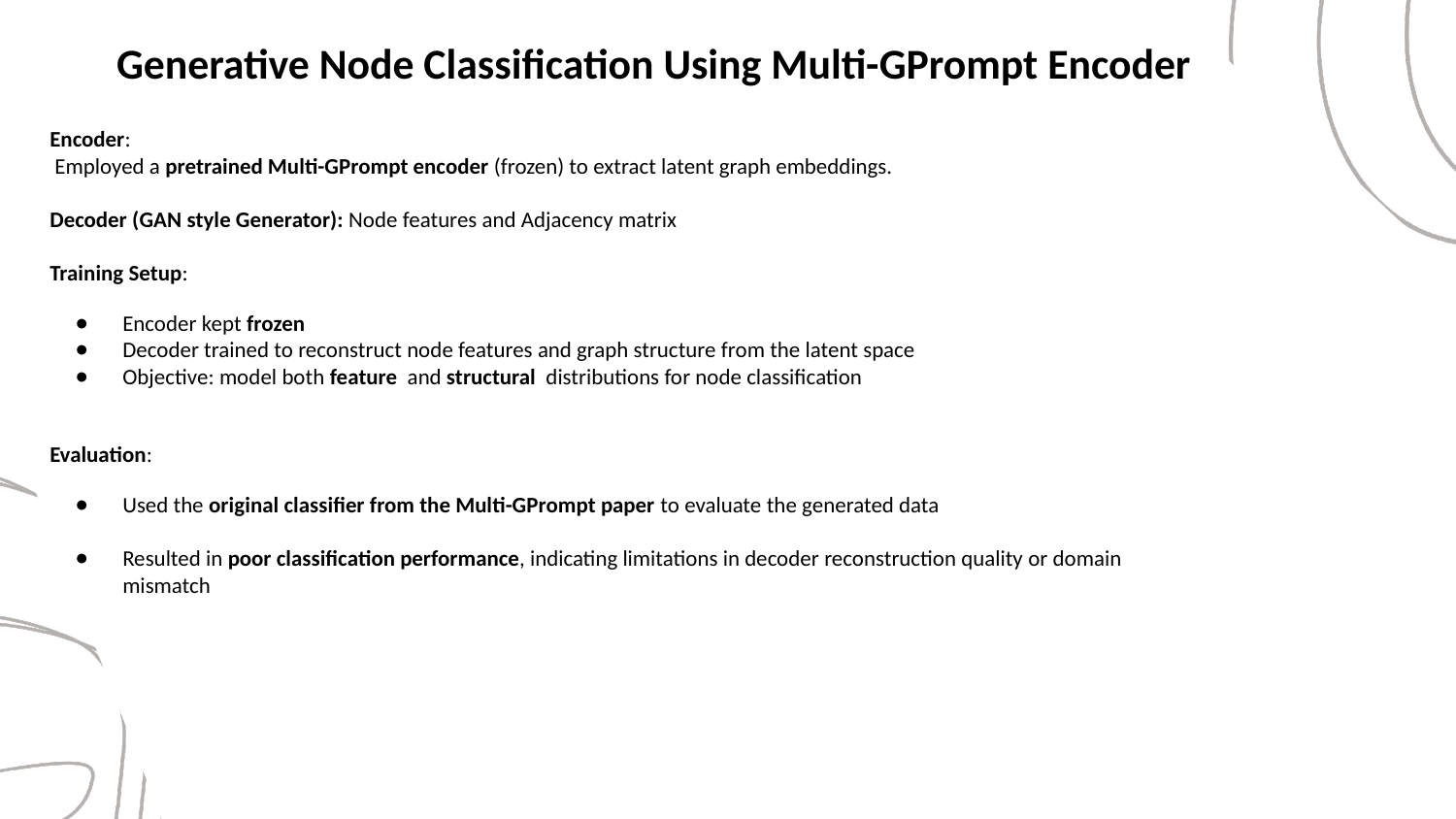

# Generative Node Classification Using Multi-GPrompt Encoder

Encoder:
 Employed a pretrained Multi-GPrompt encoder (frozen) to extract latent graph embeddings.
Decoder (GAN style Generator): Node features and Adjacency matrix
Training Setup:
Encoder kept frozen
Decoder trained to reconstruct node features and graph structure from the latent space
Objective: model both feature  and structural  distributions for node classification
Evaluation:
Used the original classifier from the Multi-GPrompt paper to evaluate the generated data
Resulted in poor classification performance, indicating limitations in decoder reconstruction quality or domain mismatch